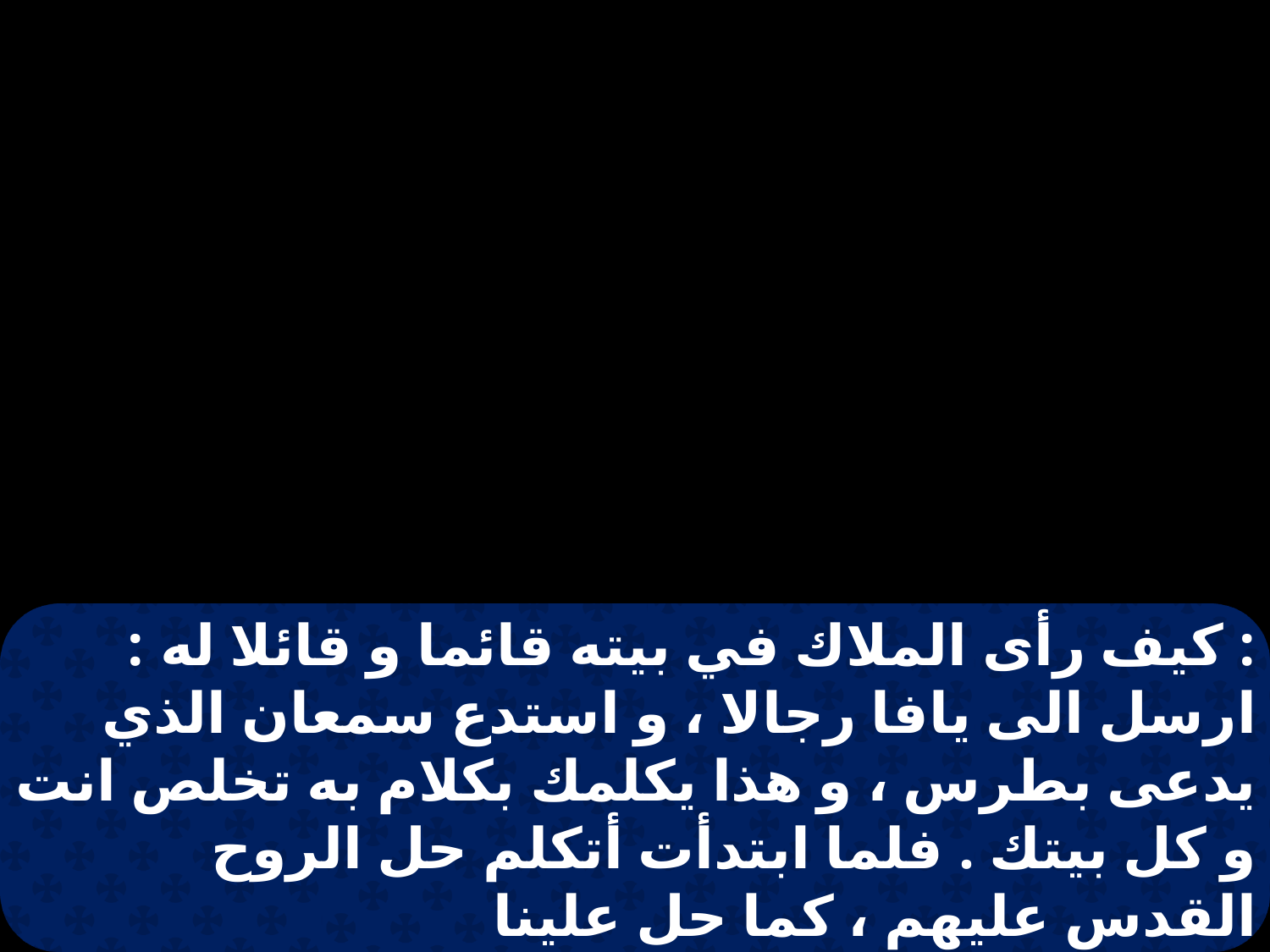

: كيف رأى الملاك في بيته قائما و قائلا له : ارسل الى يافا رجالا ، و استدع سمعان الذي يدعى بطرس ، و هذا يكلمك بكلام به تخلص انت و كل بيتك . فلما ابتدأت أتكلم حل الروح القدس عليهم ، كما حل علينا